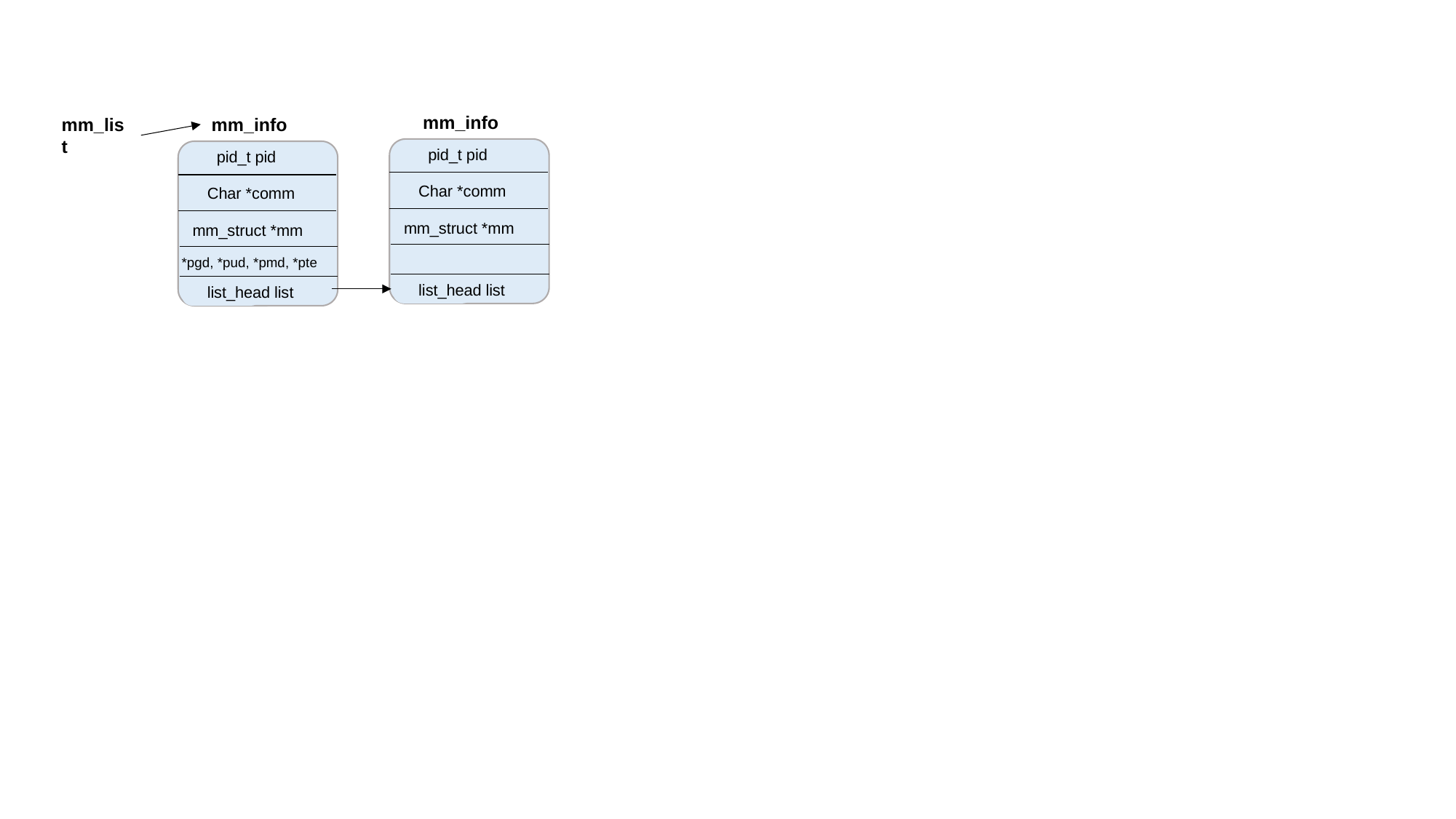

mm_info
mm_info
mm_list

pid_t pid

pid_t pid
Char *comm
Char *comm
mm_struct *mm
mm_struct *mm
*pgd, *pud, *pmd, *pte
list_head list
list_head list